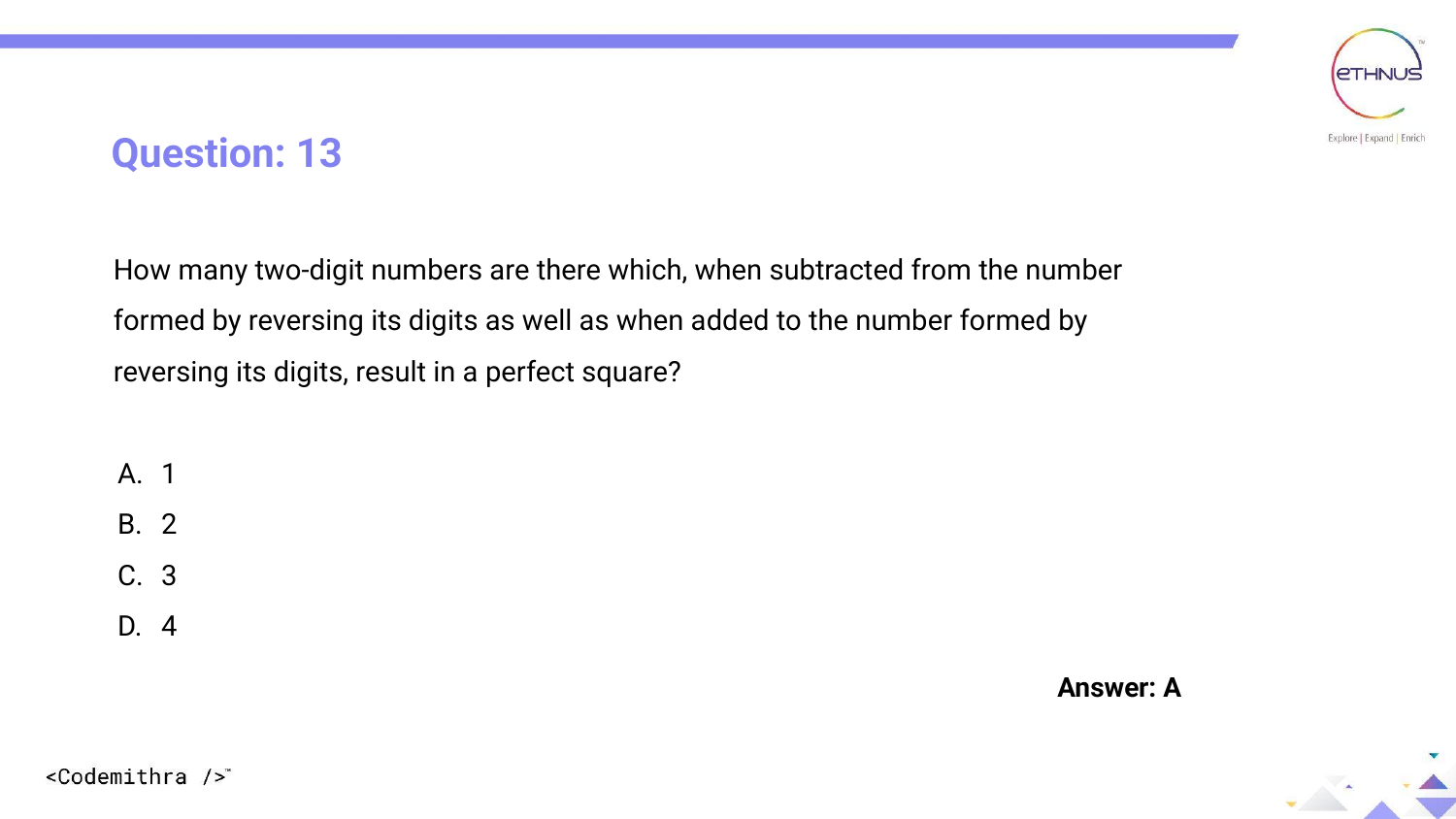

DIFFERENT WAYS TO CREATE AN OBJECT
Question: 13
How many two-digit numbers are there which, when subtracted from the number formed by reversing its digits as well as when added to the number formed by reversing its digits, result in a perfect square?

 1
 2
 3
 4
Answer: A